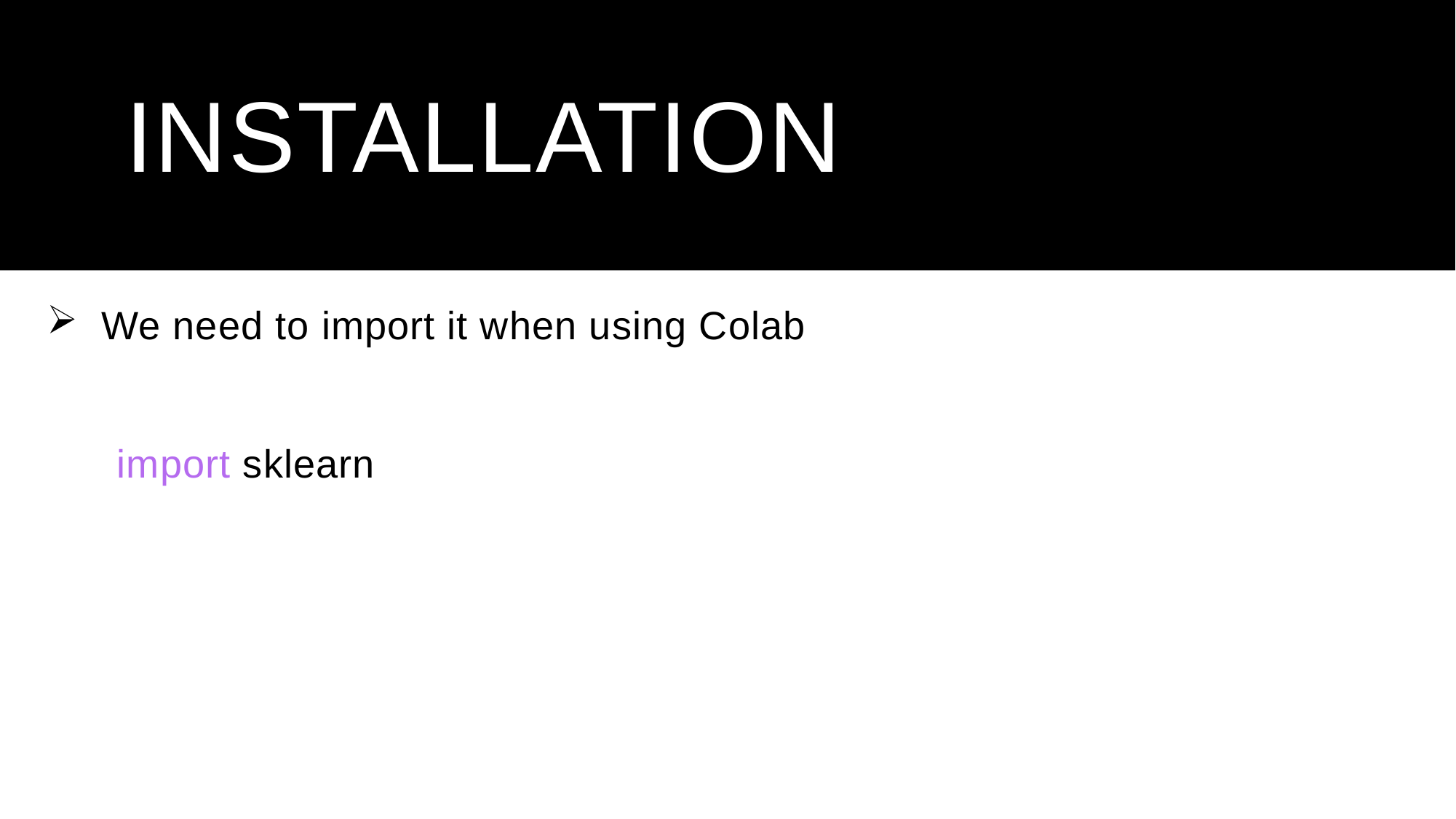

# Installation
We need to import it when using Colab

      import sklearn